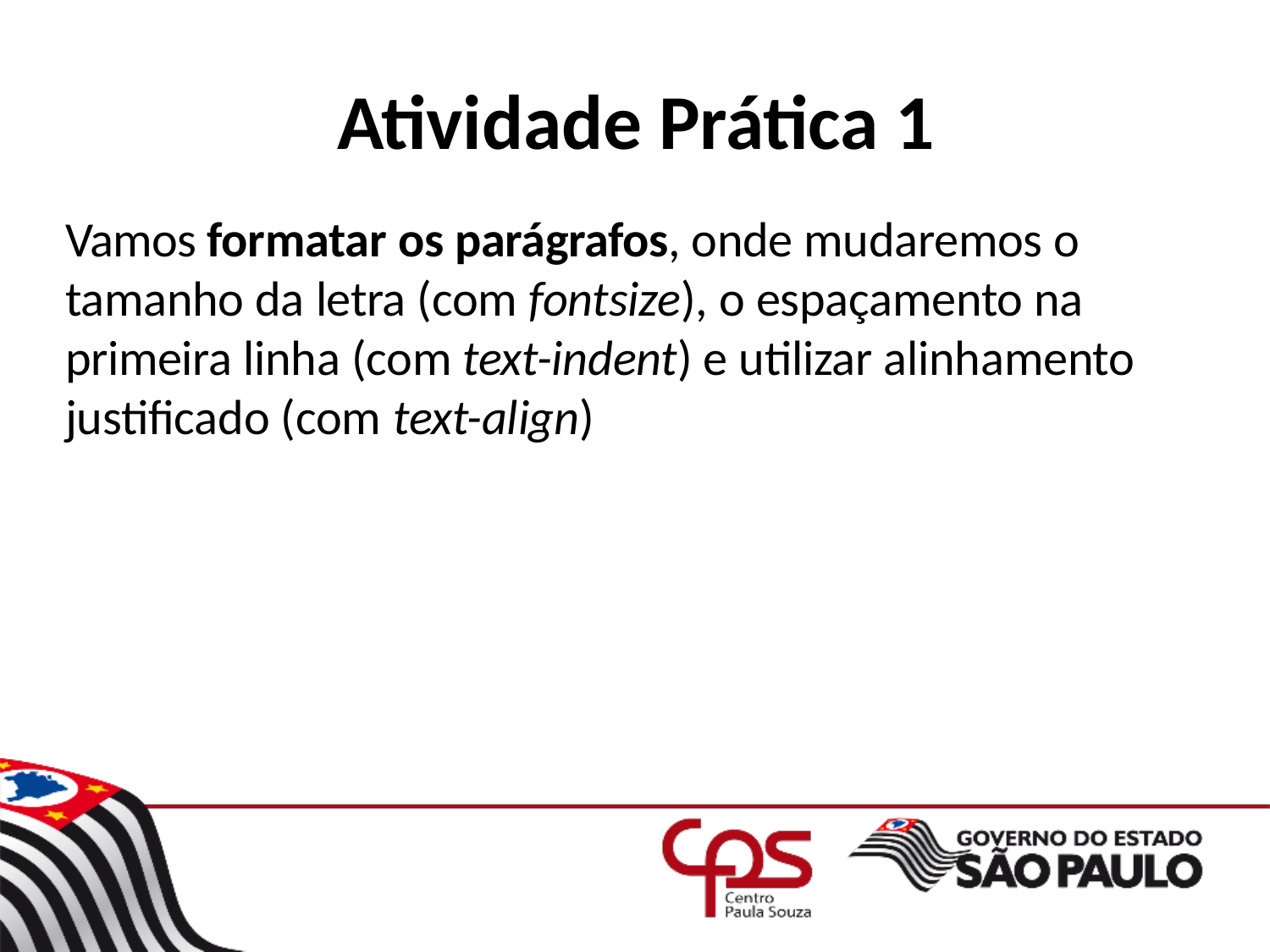

# Atividade Prática 1
Vamos formatar os parágrafos, onde mudaremos o  tamanho da letra (com fontsize), o espaçamento na  primeira linha (com text-indent) e utilizar alinhamento  justificado (com text-align)